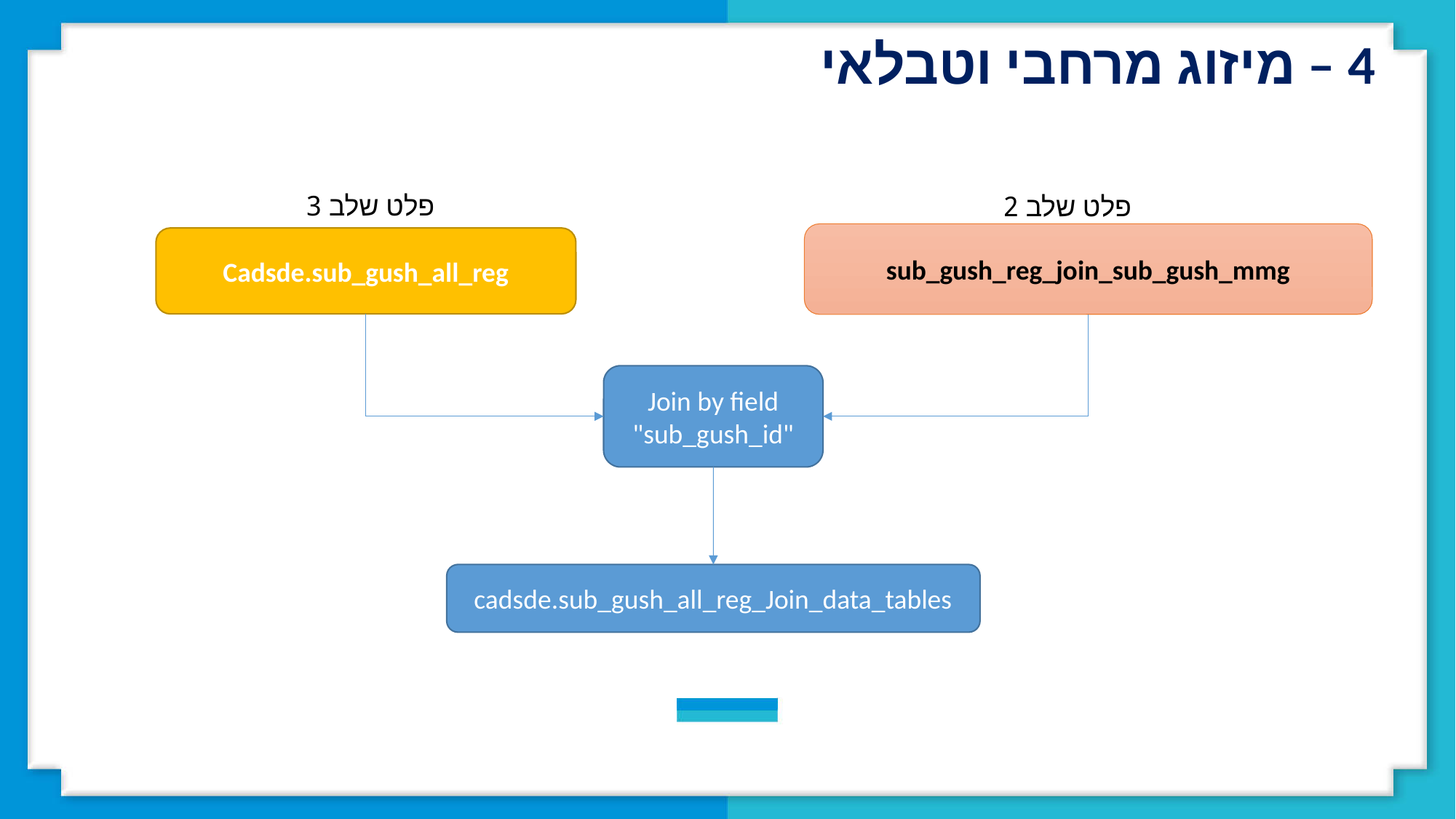

4 – מיזוג מרחבי וטבלאי
פלט שלב 3
פלט שלב 2
sub_gush_reg_join_sub_gush_mmg
Cadsde.sub_gush_all_reg
Join by field "sub_gush_id"
cadsde.sub_gush_all_reg_Join_data_tables